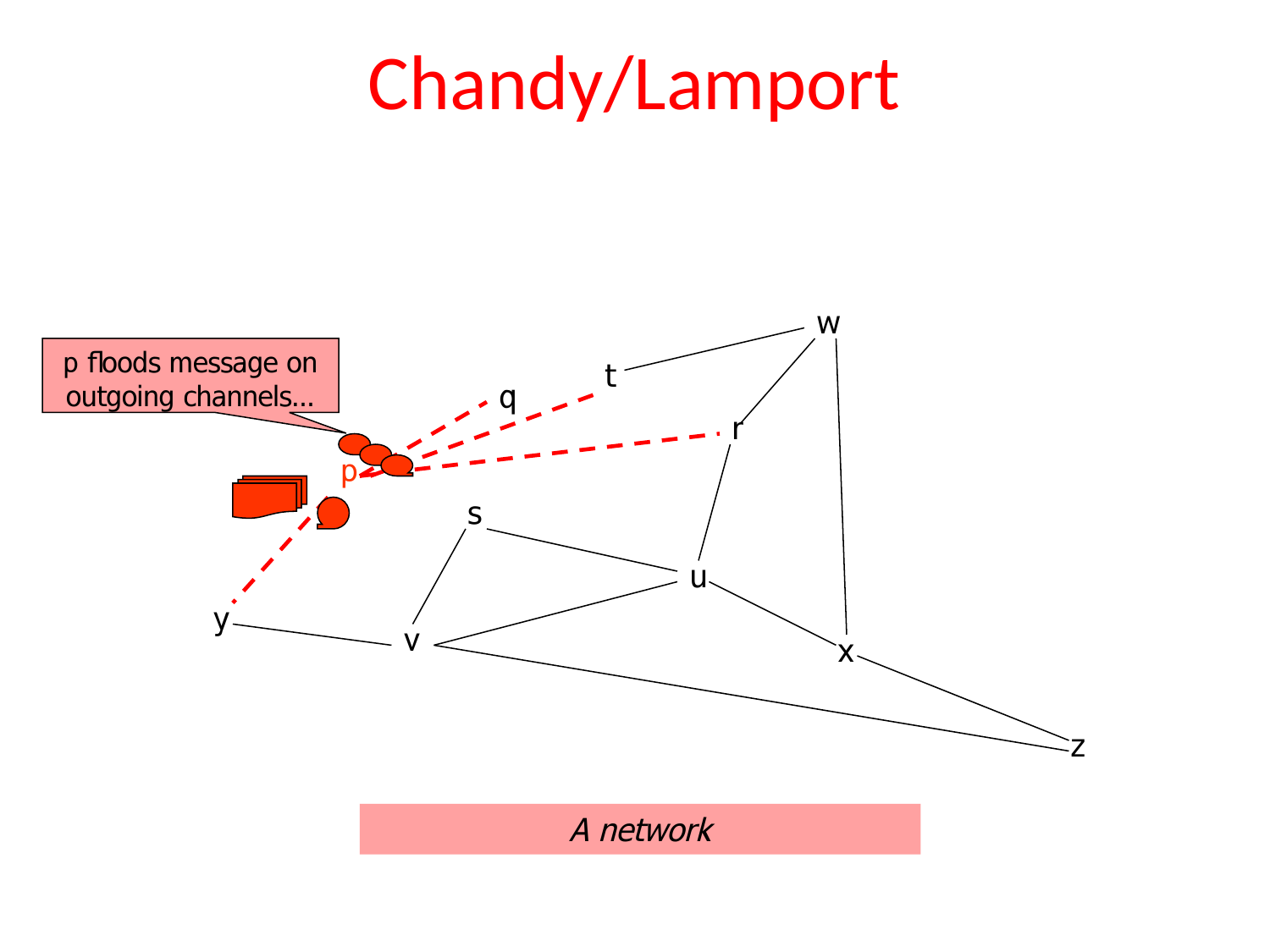

# Chandy/Lamport
w

p floods message on outgoing channels…

t
q

r

p

s

u

y
v

x

z
A network